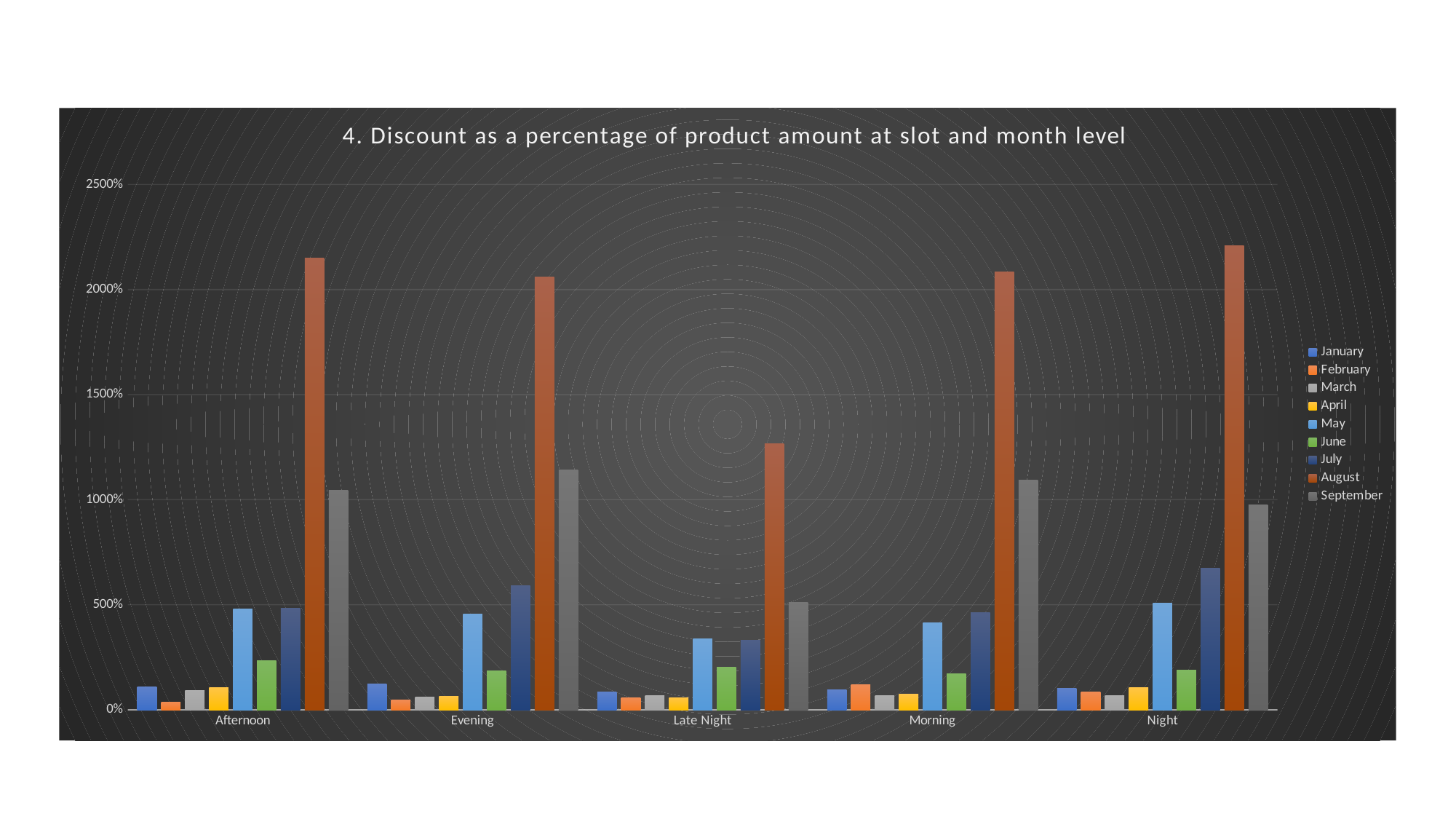

### Chart: 4. Discount as a percentage of product amount at slot and month level

| Category | January | February | March | April | May | June | July | August | September |
|---|---|---|---|---|---|---|---|---|---|
| Afternoon | 1.088779540070171 | 0.3793386182527727 | 0.9068068950491806 | 1.047211579120918 | 4.783455433056457 | 2.353022251489303 | 4.842638934009079 | 21.481272639632127 | 10.451191112126395 |
| Evening | 1.2339152025527977 | 0.4656807918098883 | 0.6159425869243449 | 0.6417389357653512 | 4.543529630329068 | 1.8636532675208766 | 5.900107189198338 | 20.59532171384701 | 11.419469491027488 |
| Late Night | 0.8536260763278819 | 0.5882595772787319 | 0.6620331474549644 | 0.5863208367493975 | 3.388998035363458 | 2.011605039633031 | 3.308701592946946 | 12.667167548610383 | 5.101162217905054 |
| Morning | 0.9614832275844672 | 1.1796616697132805 | 0.682306776045996 | 0.7318825209036901 | 4.14802765351769 | 1.7032604502726627 | 4.6421366730884115 | 20.84439100403226 | 10.939240449985613 |
| Night | 1.0269363029536993 | 0.8443840699473013 | 0.6700447885365969 | 1.0629166825306753 | 5.070831641004812 | 1.885688096697423 | 6.734432468875245 | 22.07146532528446 | 9.741611751722647 |